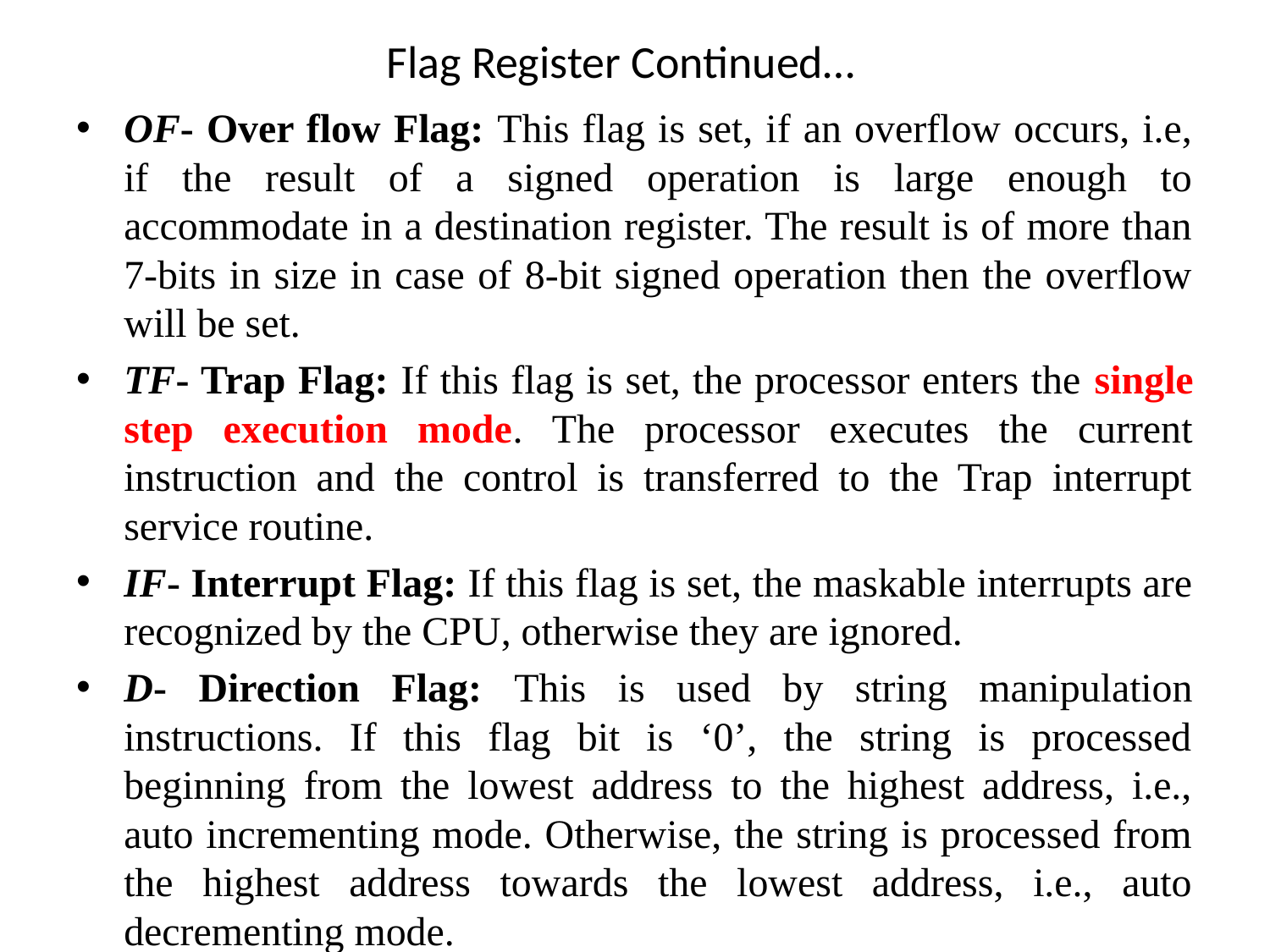

# Flag Register Continued…
OF- Over flow Flag: This flag is set, if an overflow occurs, i.e, if the result of a signed operation is large enough to accommodate in a destination register. The result is of more than 7-bits in size in case of 8-bit signed operation then the overflow will be set.
TF- Trap Flag: If this flag is set, the processor enters the single step execution mode. The processor executes the current instruction and the control is transferred to the Trap interrupt service routine.
IF- Interrupt Flag: If this flag is set, the maskable interrupts are recognized by the CPU, otherwise they are ignored.
D- Direction Flag: This is used by string manipulation instructions. If this flag bit is ‘0’, the string is processed beginning from the lowest address to the highest address, i.e., auto incrementing mode. Otherwise, the string is processed from the highest address towards the lowest address, i.e., auto decrementing mode.